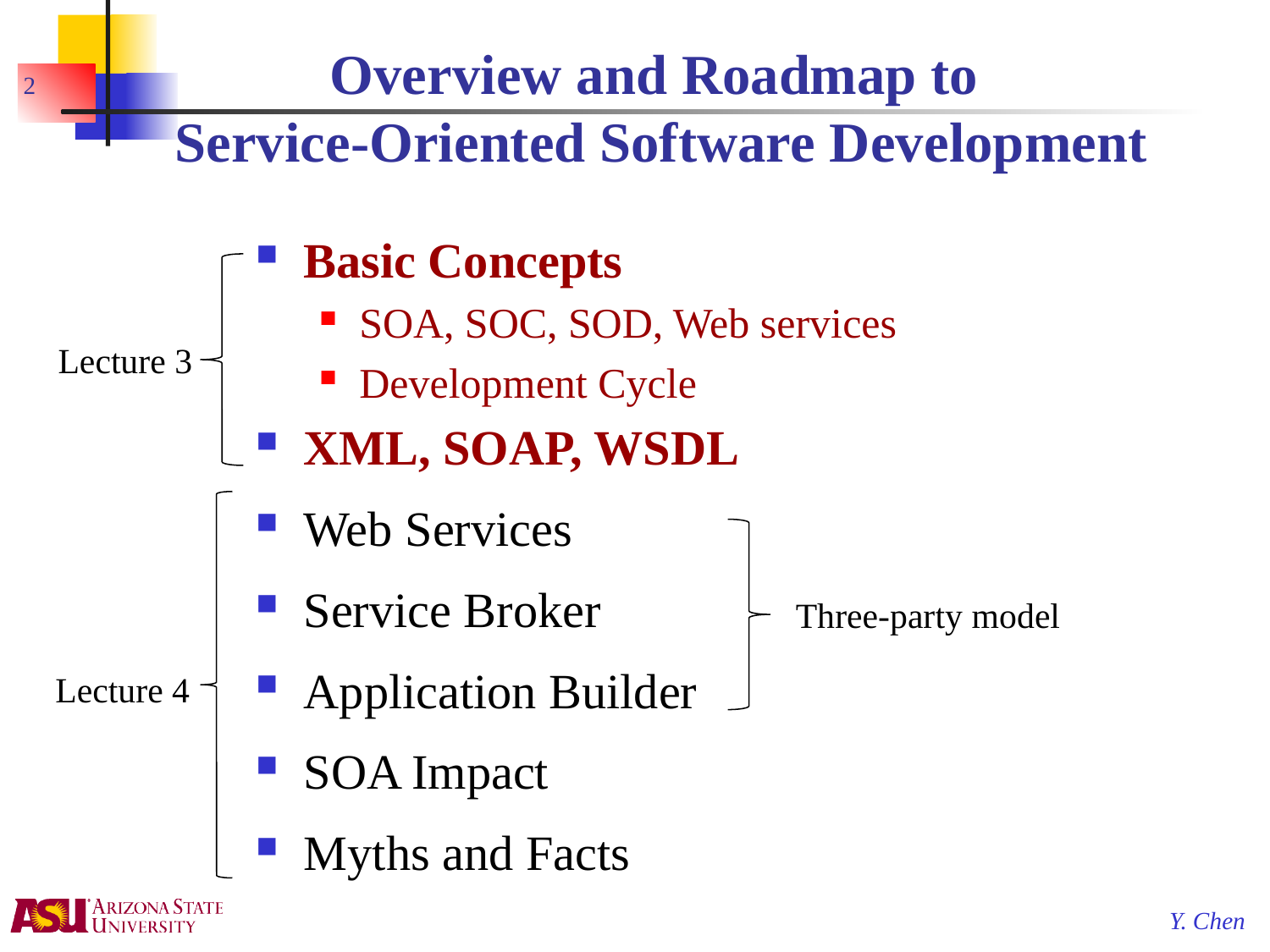

# Overview and Roadmap to Service-Oriented Software Development
2
Basic Concepts
SOA, SOC, SOD, Web services
Development Cycle
XML, SOAP, WSDL
Web Services
Service Broker
Application Builder
SOA Impact
Myths and Facts

Lecture 3

Lecture 4

Three-party model